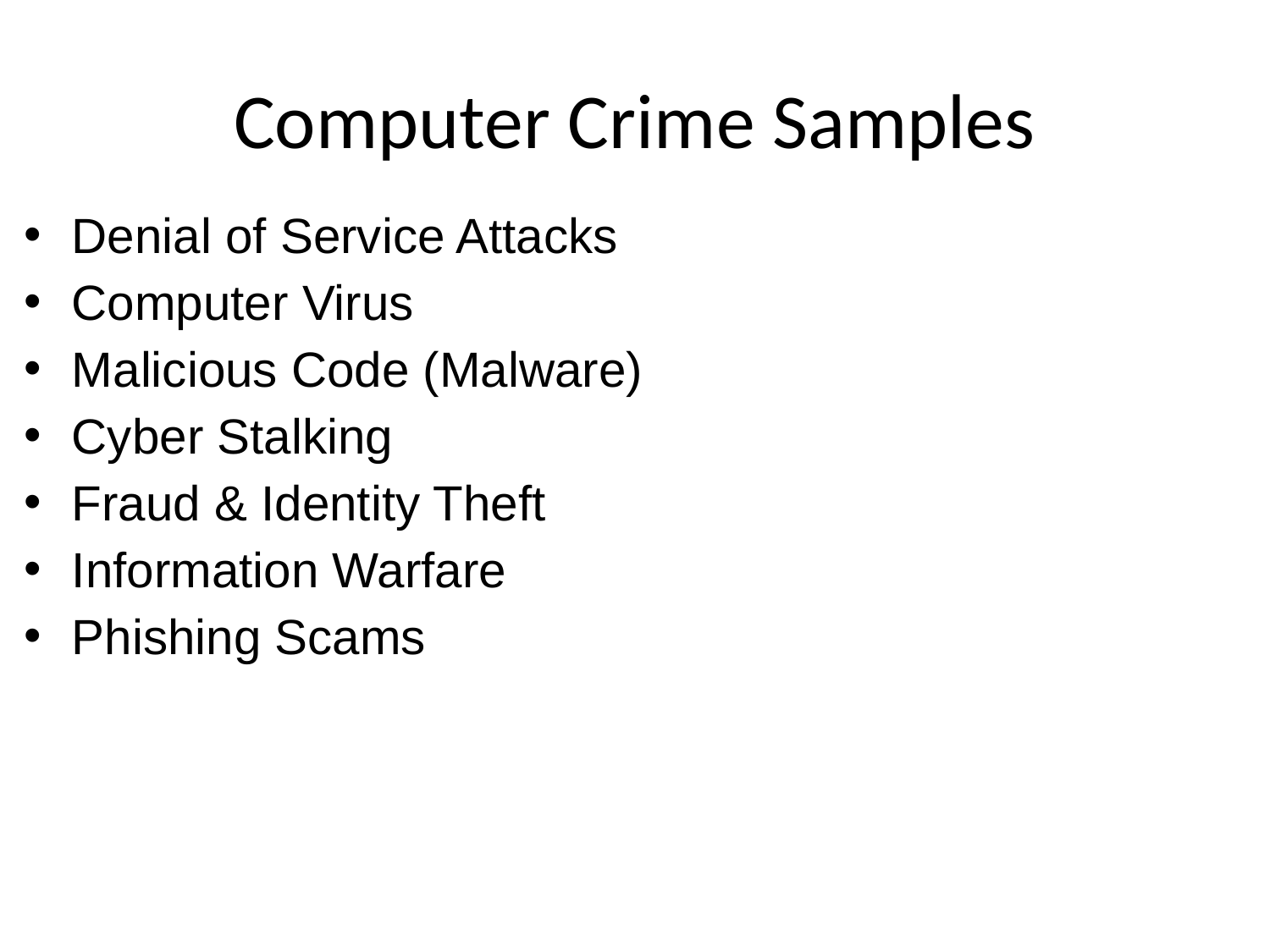

# Computer Crime Samples
Denial of Service Attacks
Computer Virus
Malicious Code (Malware)
Cyber Stalking
Fraud & Identity Theft
Information Warfare
Phishing Scams